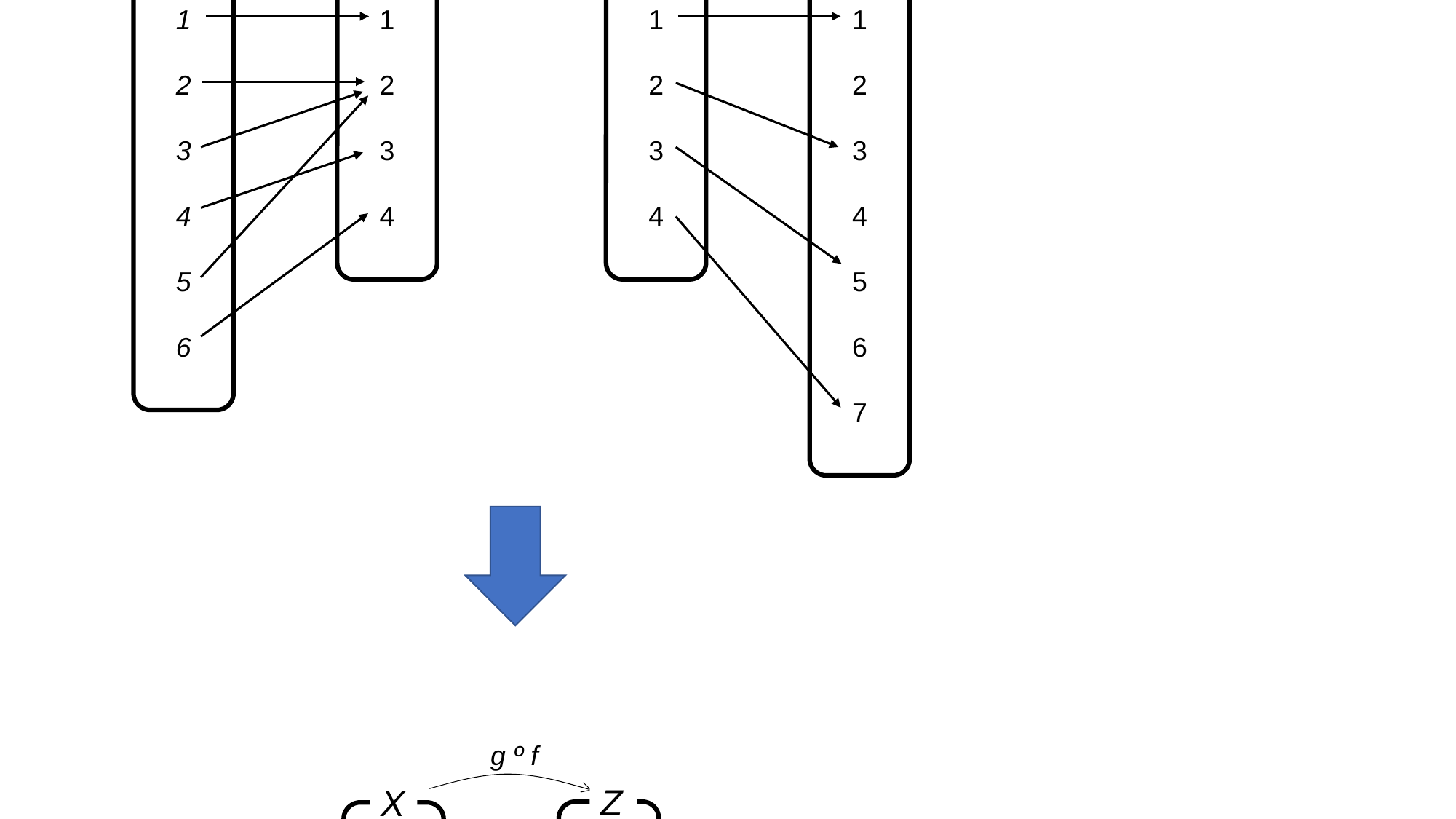

g

f

X
Y
Z
Y
1

2

3

4

5

6
1

2

3

4
1

2

3

4

5

6

7
1

2

3

4

g º f

Z
X
1

2

3

4

5

6

7
1

2

3

4

5

6